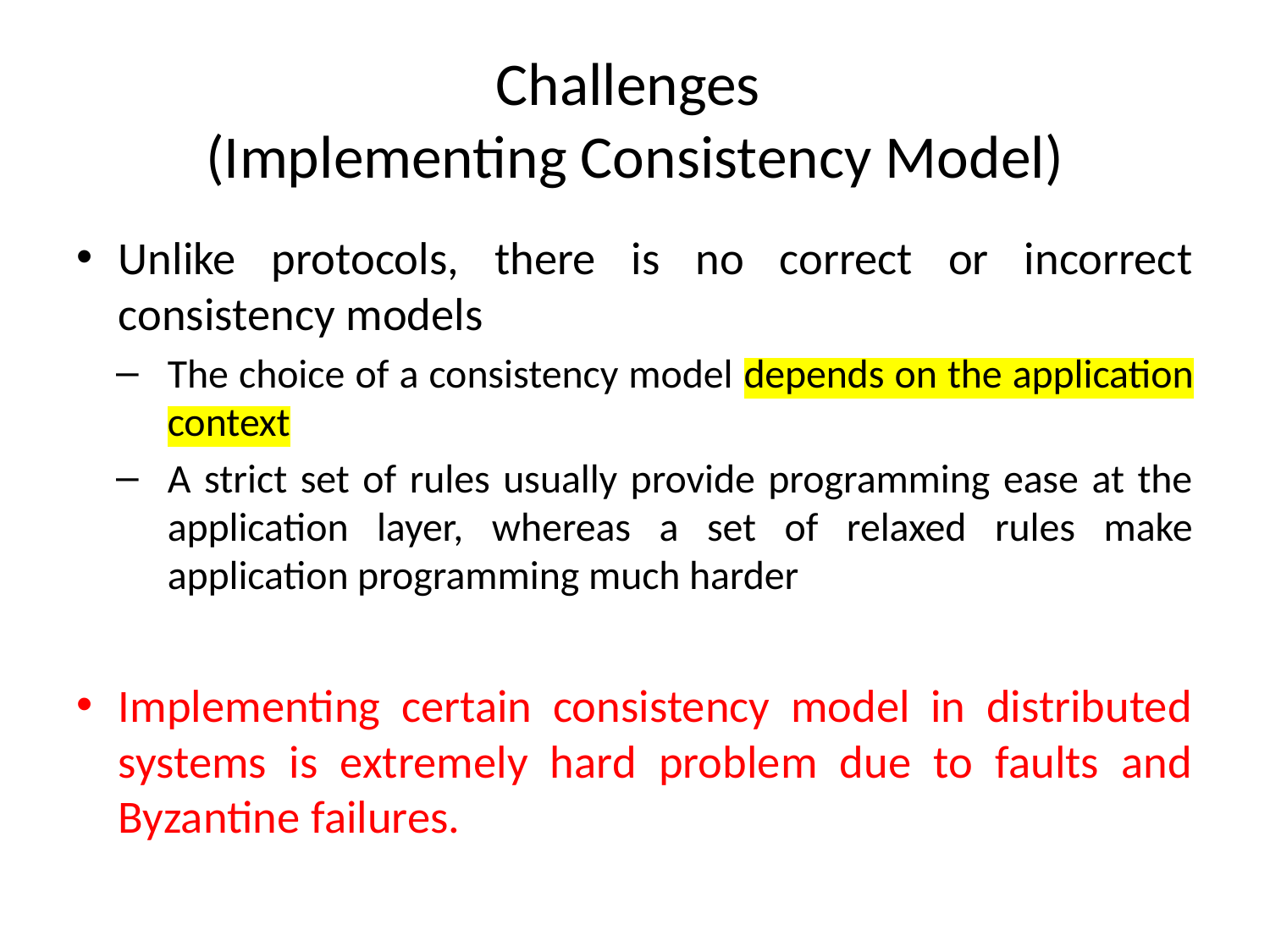

# Challenges (Implementing Consistency Model)
Unlike protocols, there is no correct or incorrect consistency models
The choice of a consistency model depends on the application context
A strict set of rules usually provide programming ease at the application layer, whereas a set of relaxed rules make application programming much harder

Implementing certain consistency model in distributed systems is extremely hard problem due to faults and Byzantine failures.